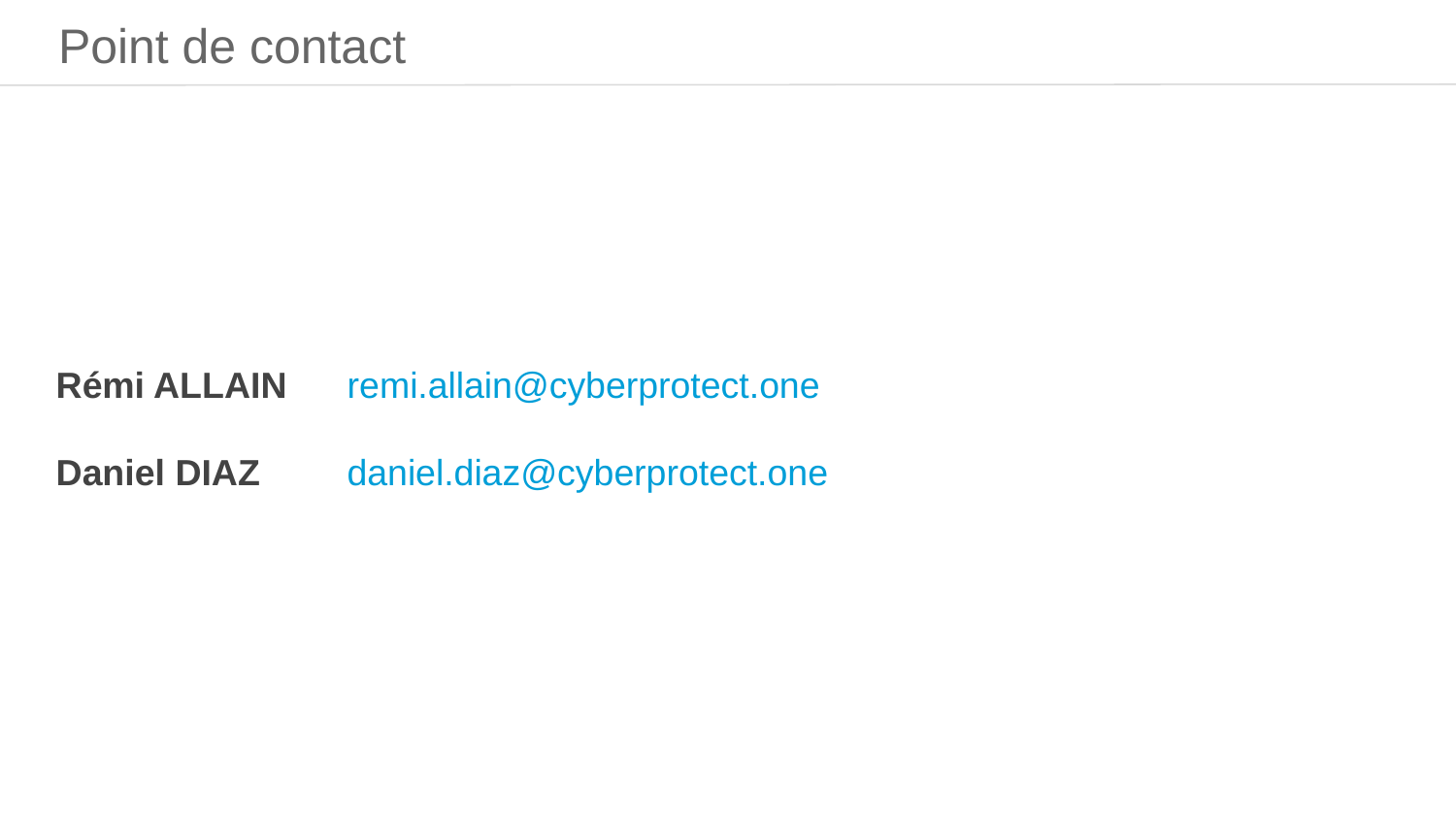

Point de contact
Rémi ALLAIN 	remi.allain@cyberprotect.one

Daniel DIAZ 	daniel.diaz@cyberprotect.one